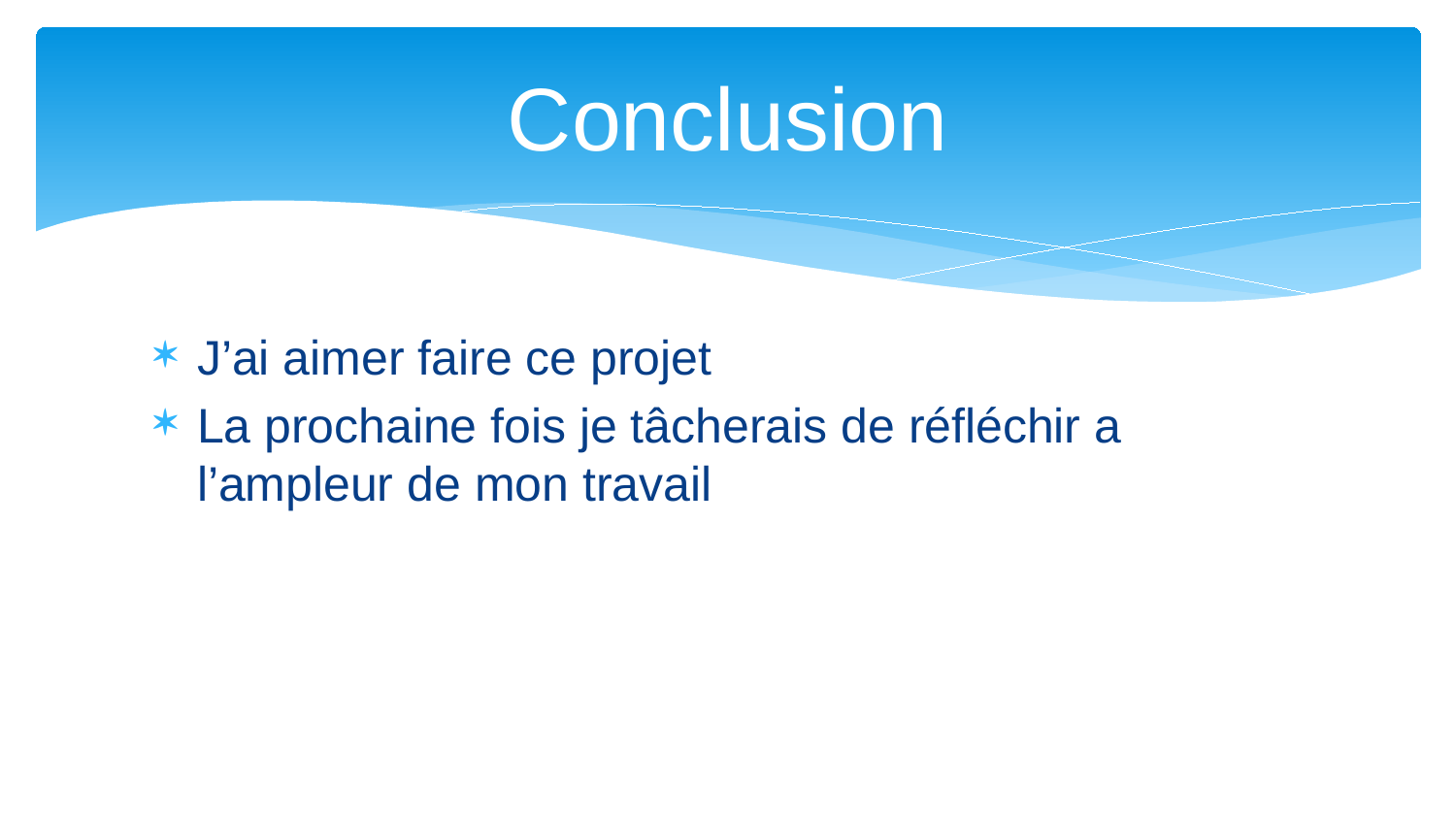

# Conclusion
J’ai aimer faire ce projet
La prochaine fois je tâcherais de réfléchir a l’ampleur de mon travail